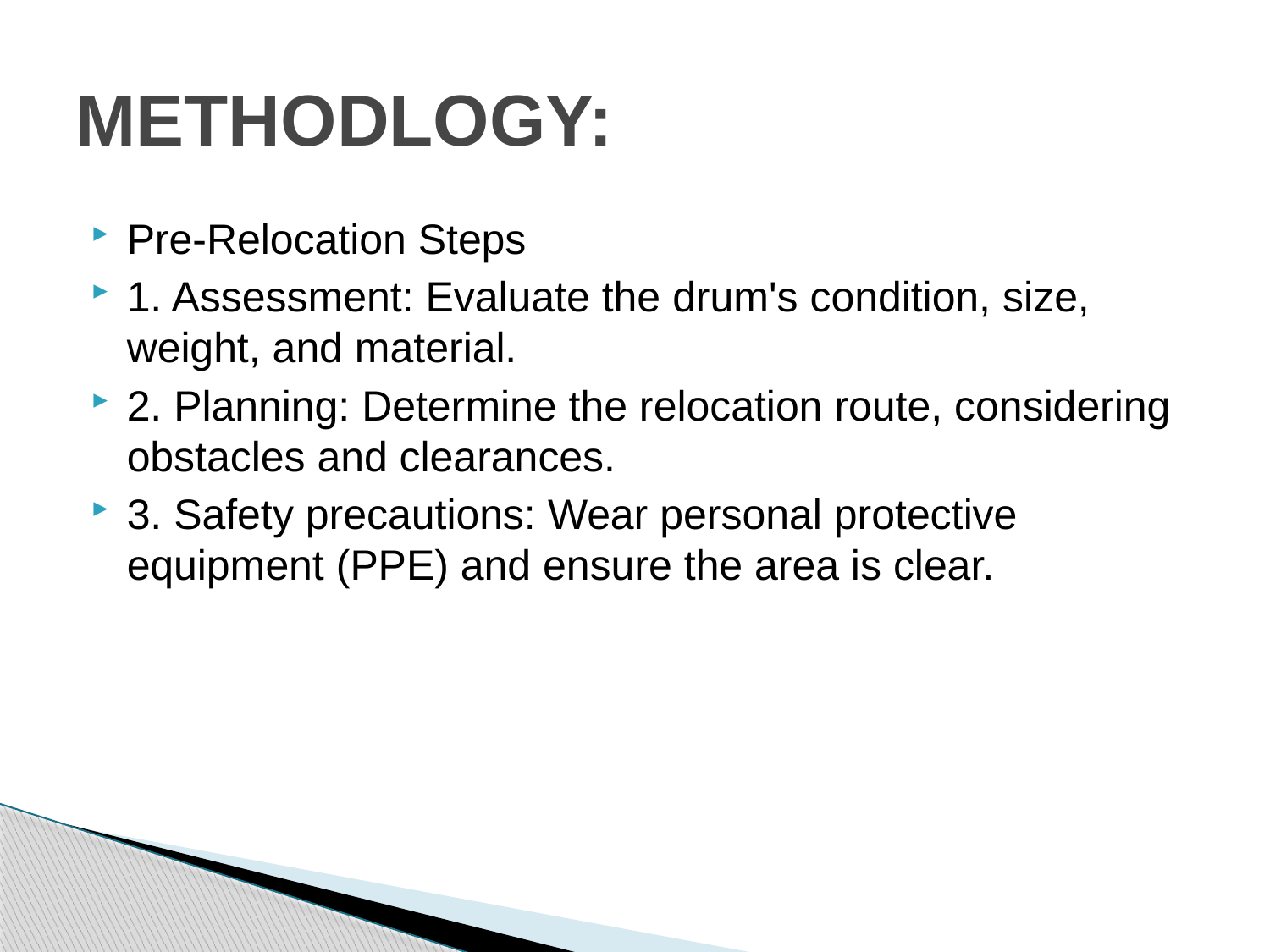

# METHODLOGY:
Pre-Relocation Steps
1. Assessment: Evaluate the drum's condition, size, weight, and material.
2. Planning: Determine the relocation route, considering obstacles and clearances.
3. Safety precautions: Wear personal protective equipment (PPE) and ensure the area is clear.